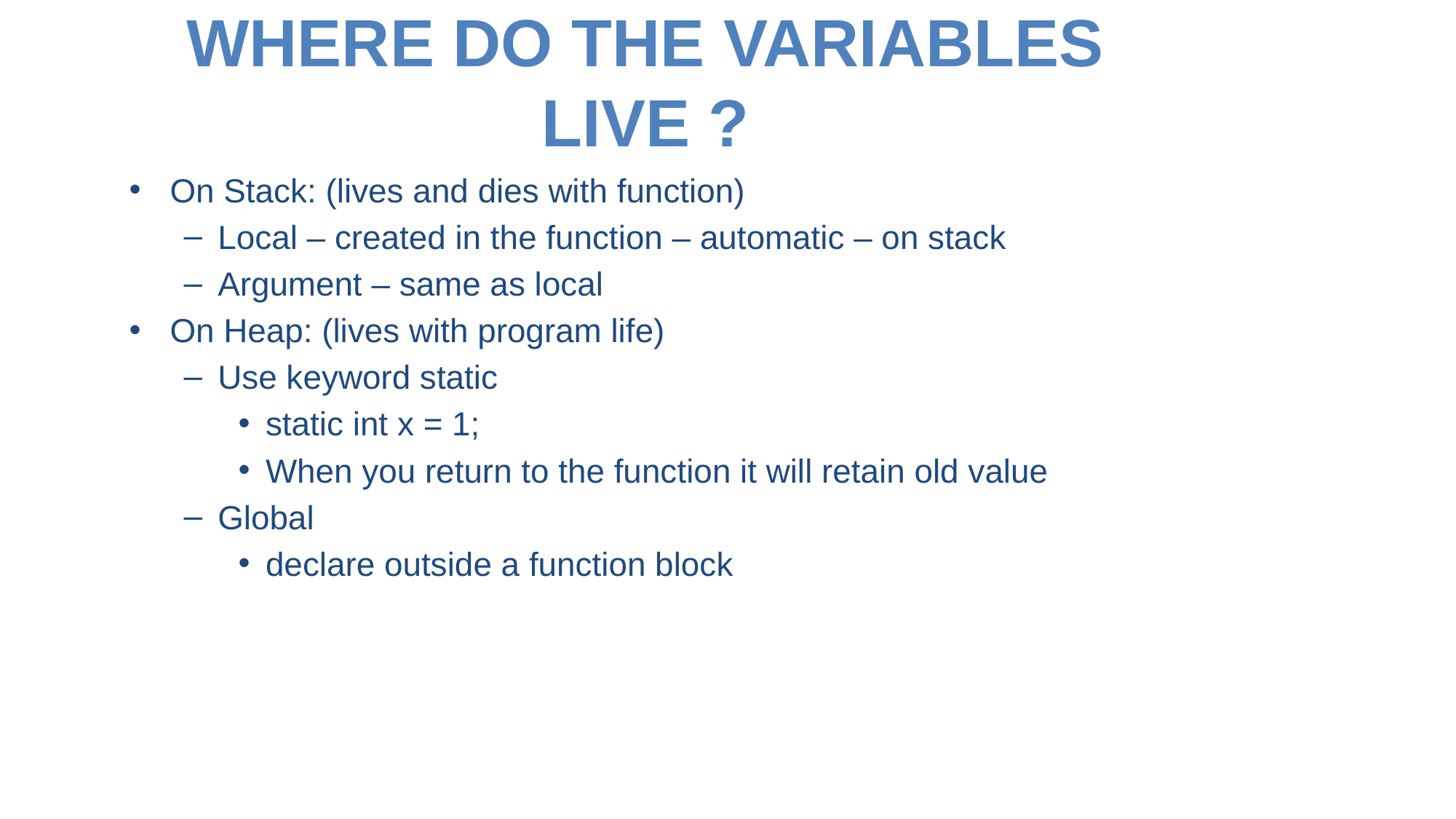

# WHERE DO THE VARIABLES LIVE ?
On Stack: (lives and dies with function)
Local – created in the function – automatic – on stack
Argument – same as local
On Heap: (lives with program life)
Use keyword static
static int x = 1;
When you return to the function it will retain old value
Global
declare outside a function block